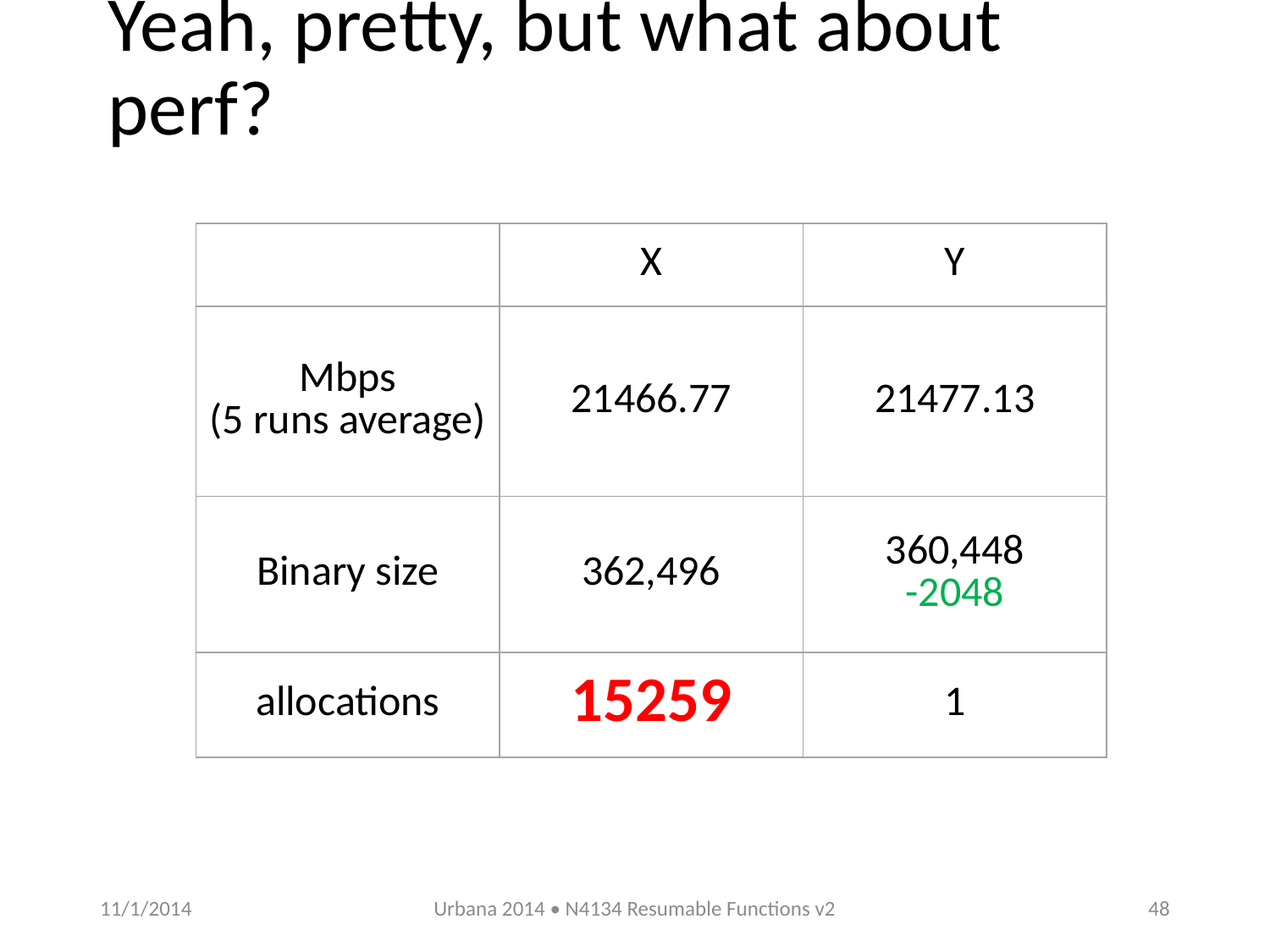

# Yeah, pretty, but what about perf?
|  | X | Y |
| --- | --- | --- |
| Mbps (5 runs average) | 21466.77 | 21477.13 |
| Binary size | 362,496 | 360,448 -2048 |
| allocations | 15259 | 1 |
11/1/2014
Urbana 2014 • N4134 Resumable Functions v2
48